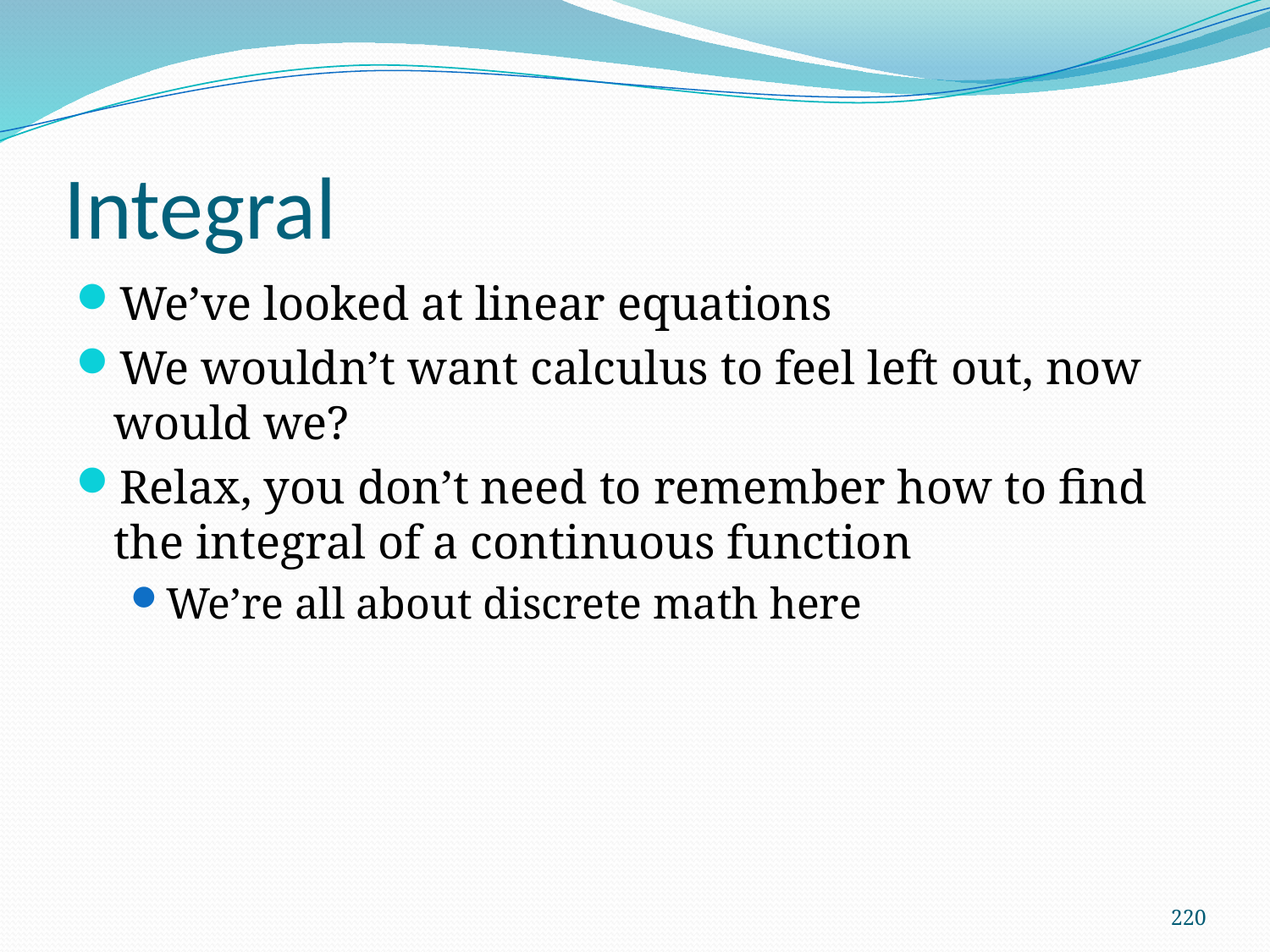

# Integral
We’ve looked at linear equations
We wouldn’t want calculus to feel left out, now would we?
Relax, you don’t need to remember how to find the integral of a continuous function
We’re all about discrete math here
220